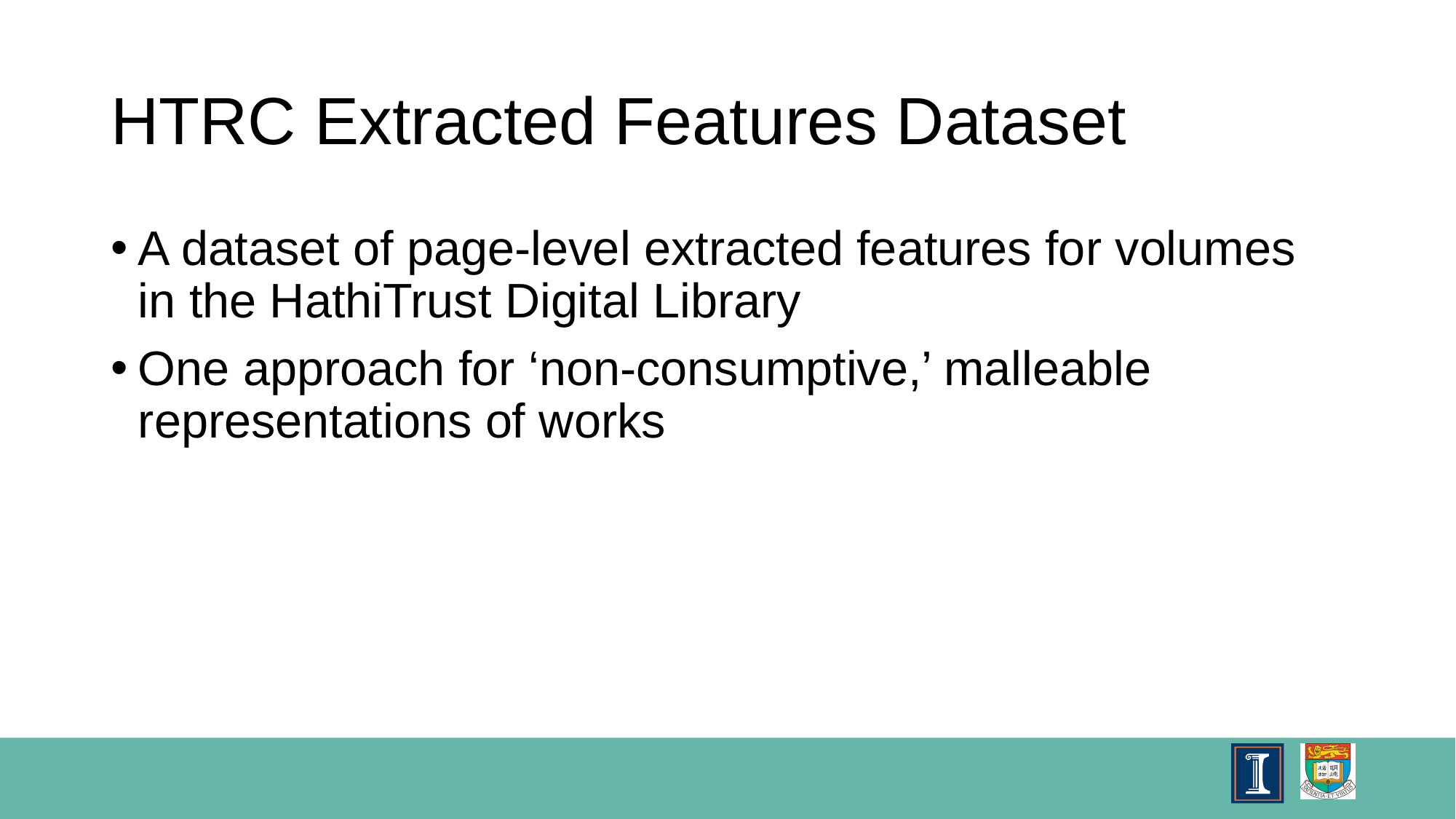

# HTRC Extracted Features Dataset
A dataset of page-level extracted features for volumes in the HathiTrust Digital Library
One approach for ‘non-consumptive,’ malleable representations of works